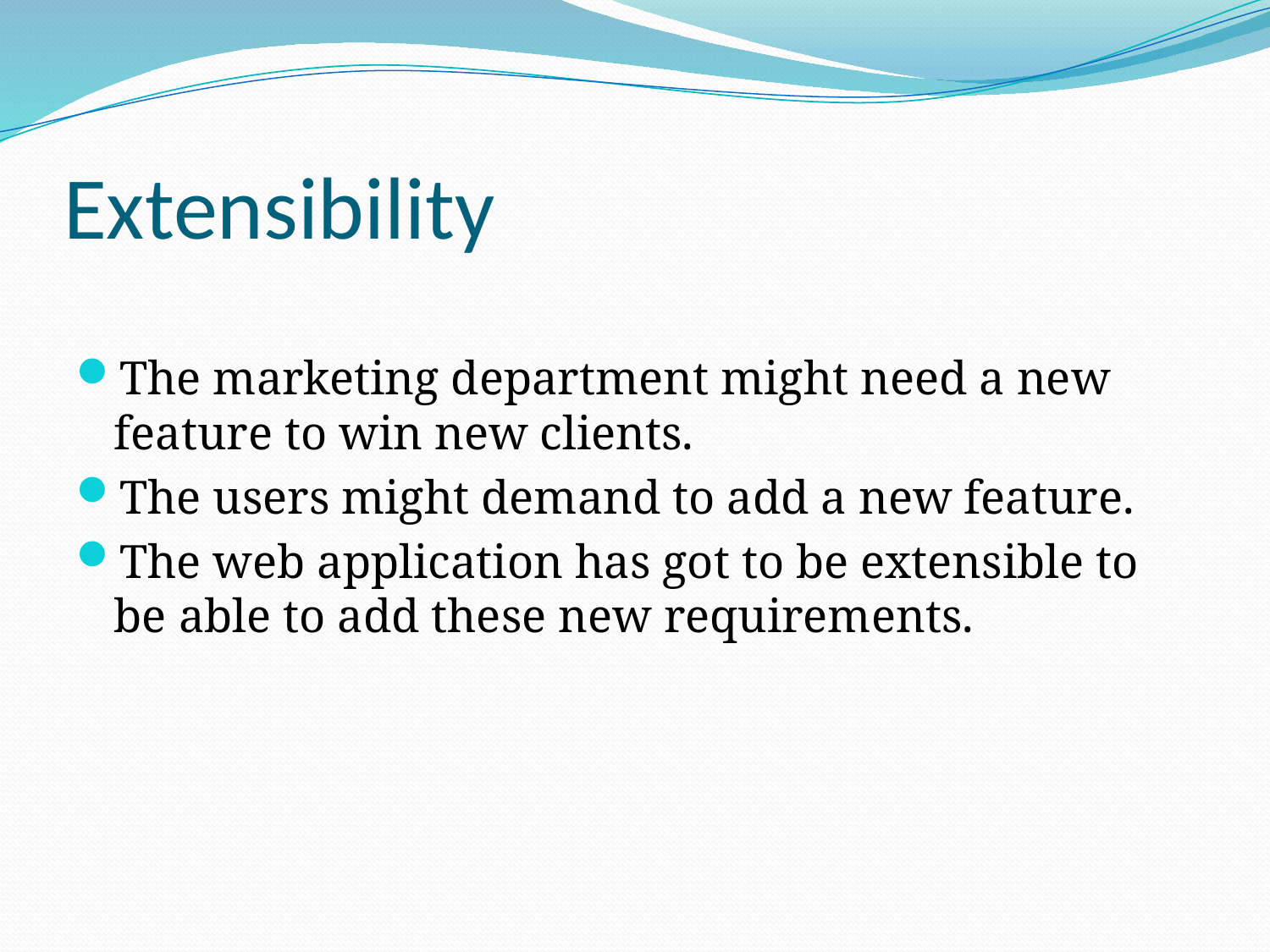

# Extensibility
The marketing department might need a new feature to win new clients.
The users might demand to add a new feature.
The web application has got to be extensible to be able to add these new requirements.